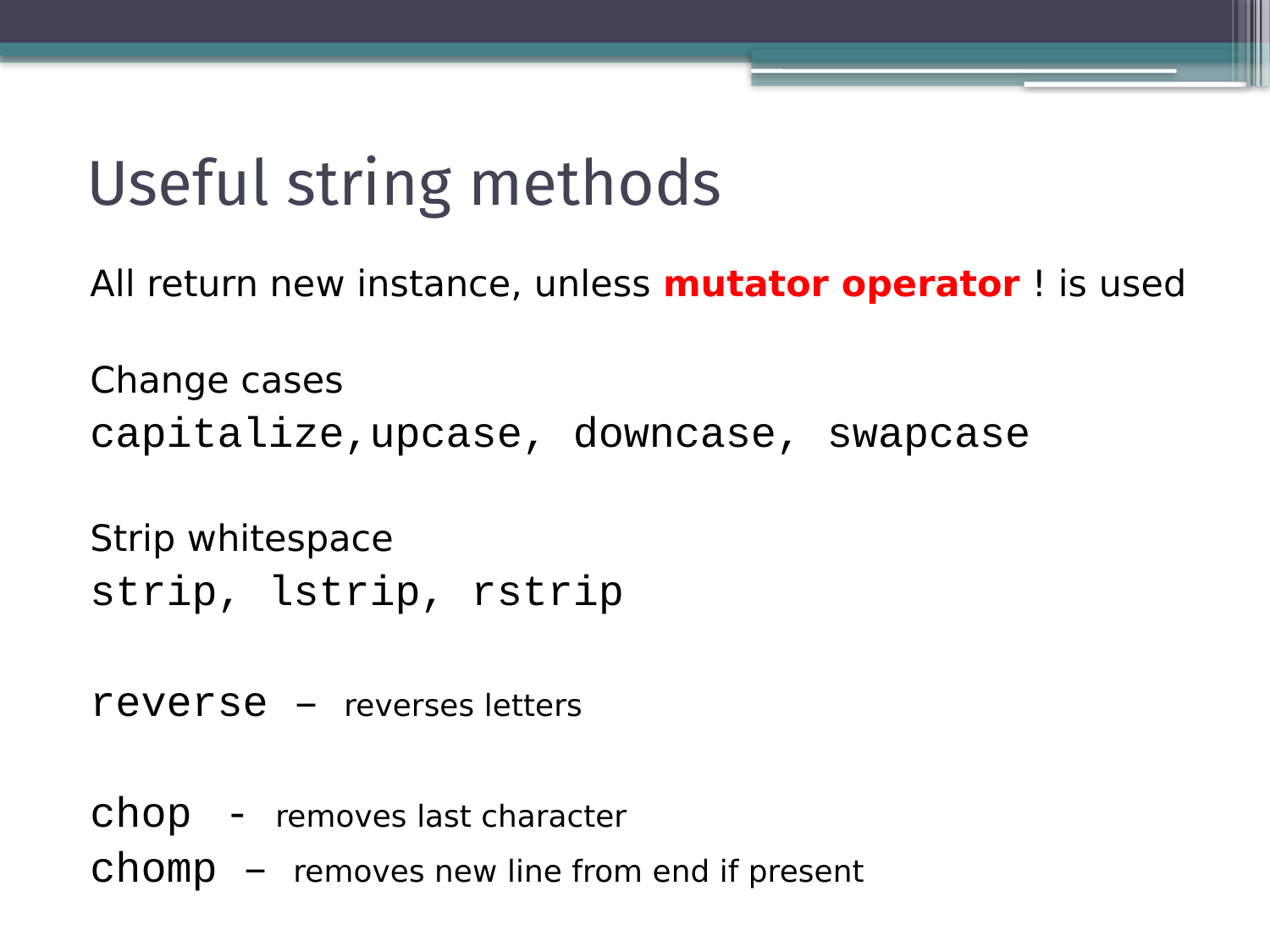

# Useful string methods
All return new instance, unless mutator operator ! is used

Change cases
capitalize,upcase, downcase, swapcase

Strip whitespace
strip, lstrip, rstrip

reverse – reverses letters

chop	 - removes last character
chomp – removes new line from end if present